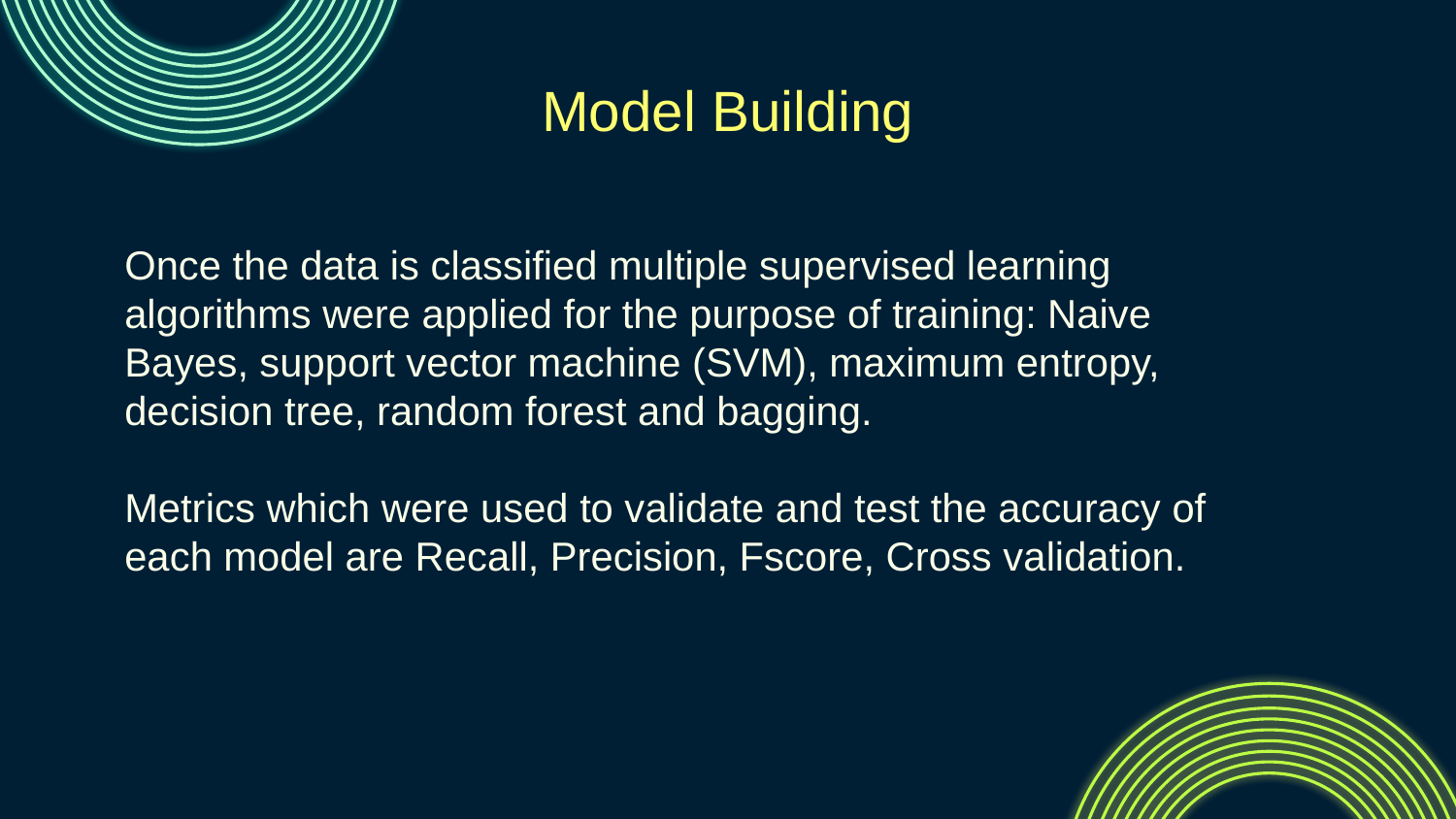

# Model Building
Once the data is classified multiple supervised learning algorithms were applied for the purpose of training: Naive Bayes, support vector machine (SVM), maximum entropy, decision tree, random forest and bagging.

Metrics which were used to validate and test the accuracy of each model are Recall, Precision, Fscore, Cross validation.